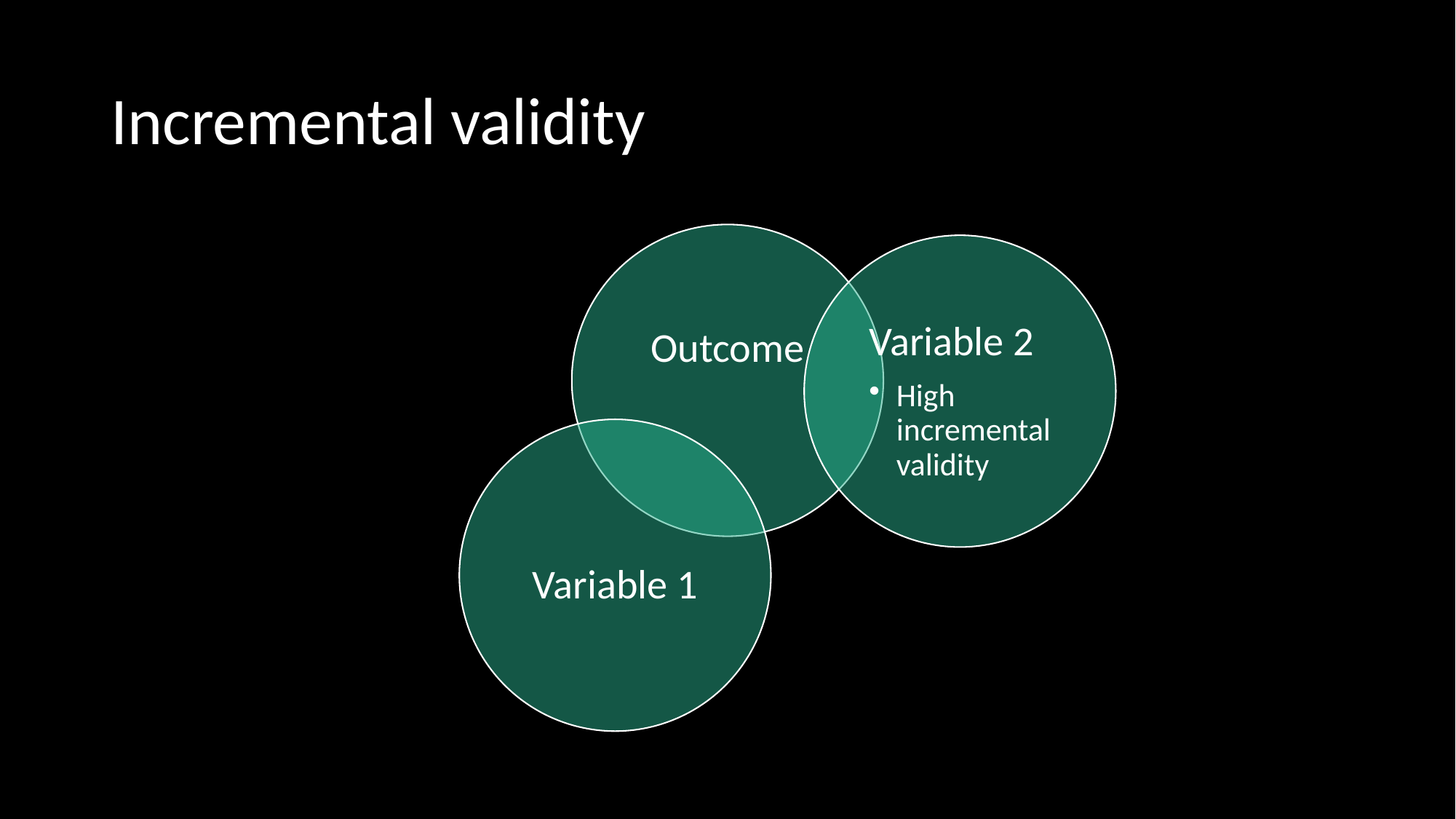

# Incremental validity
Outcome
Variable 2
High incremental validity
Variable 1